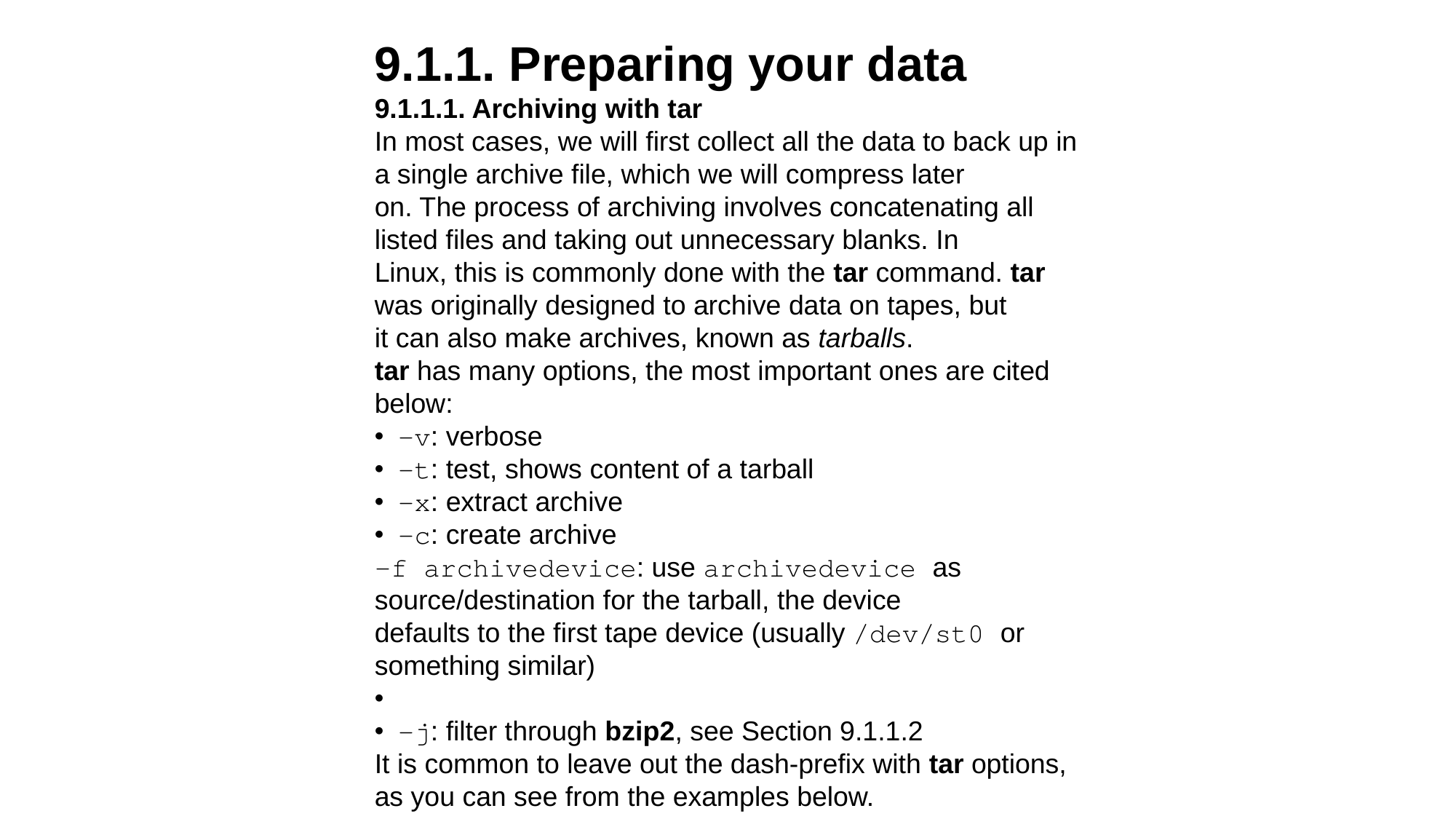

9.1.1. Preparing your data
9.1.1.1. Archiving with tar
In most cases, we will first collect all the data to back up in a single archive file, which we will compress later
on. The process of archiving involves concatenating all listed files and taking out unnecessary blanks. In
Linux, this is commonly done with the tar command. tar was originally designed to archive data on tapes, but
it can also make archives, known as tarballs.
tar has many options, the most important ones are cited below:
• -v: verbose
• -t: test, shows content of a tarball
• -x: extract archive
• -c: create archive
-f archivedevice: use archivedevice as source/destination for the tarball, the device
defaults to the first tape device (usually /dev/st0 or something similar)
•
• -j: filter through bzip2, see Section 9.1.1.2
It is common to leave out the dash-prefix with tar options, as you can see from the examples below.